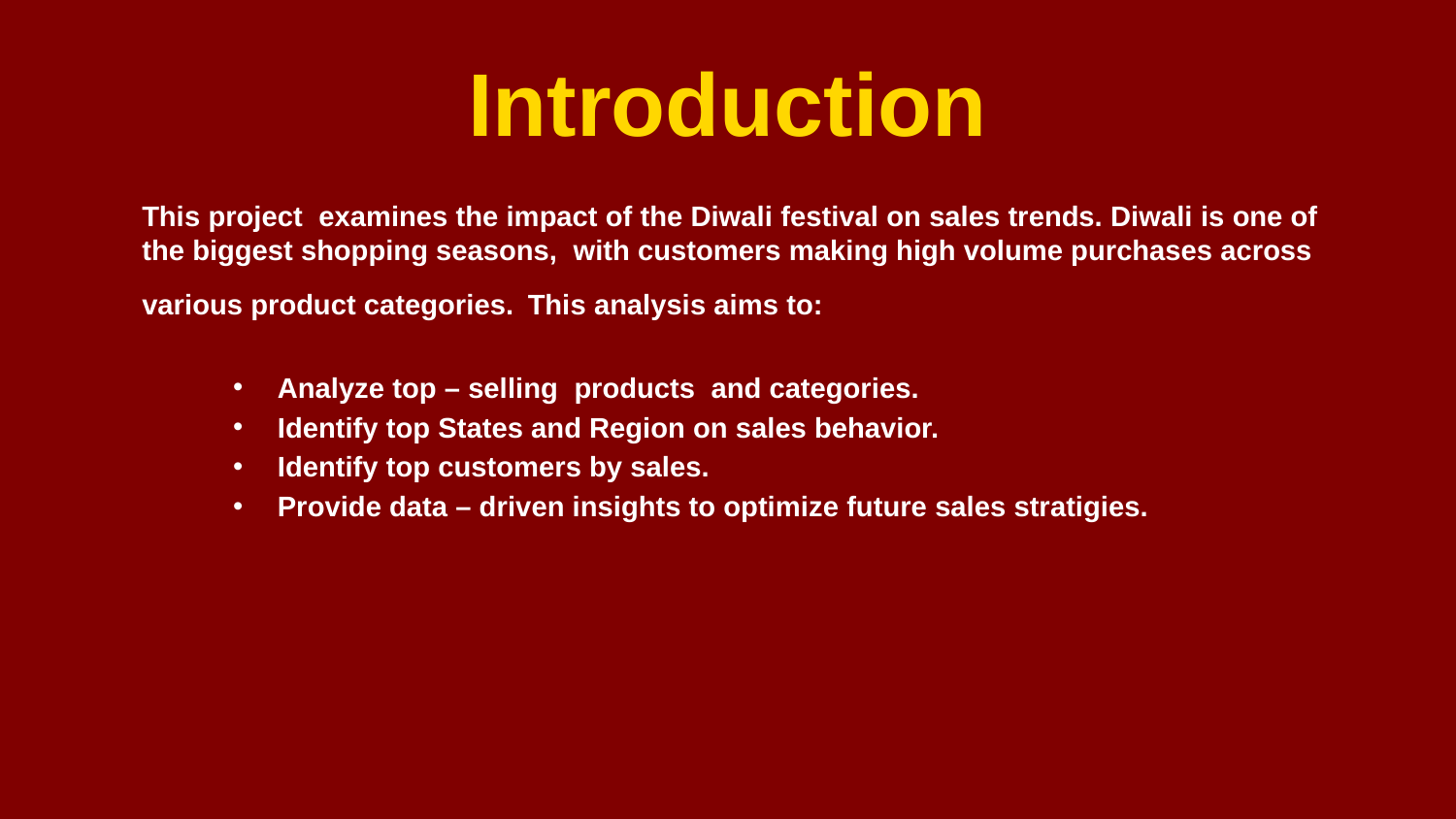

# Introduction
	This project  examines the impact of the Diwali festival on sales trends. Diwali is one of the biggest shopping seasons,  with customers making high volume purchases across various product categories. This analysis aims to:

 Analyze top – selling  products  and categories.
 Identify top States and Region on sales behavior.
 Identify top customers by sales.
 Provide data – driven insights to optimize future sales stratigies.